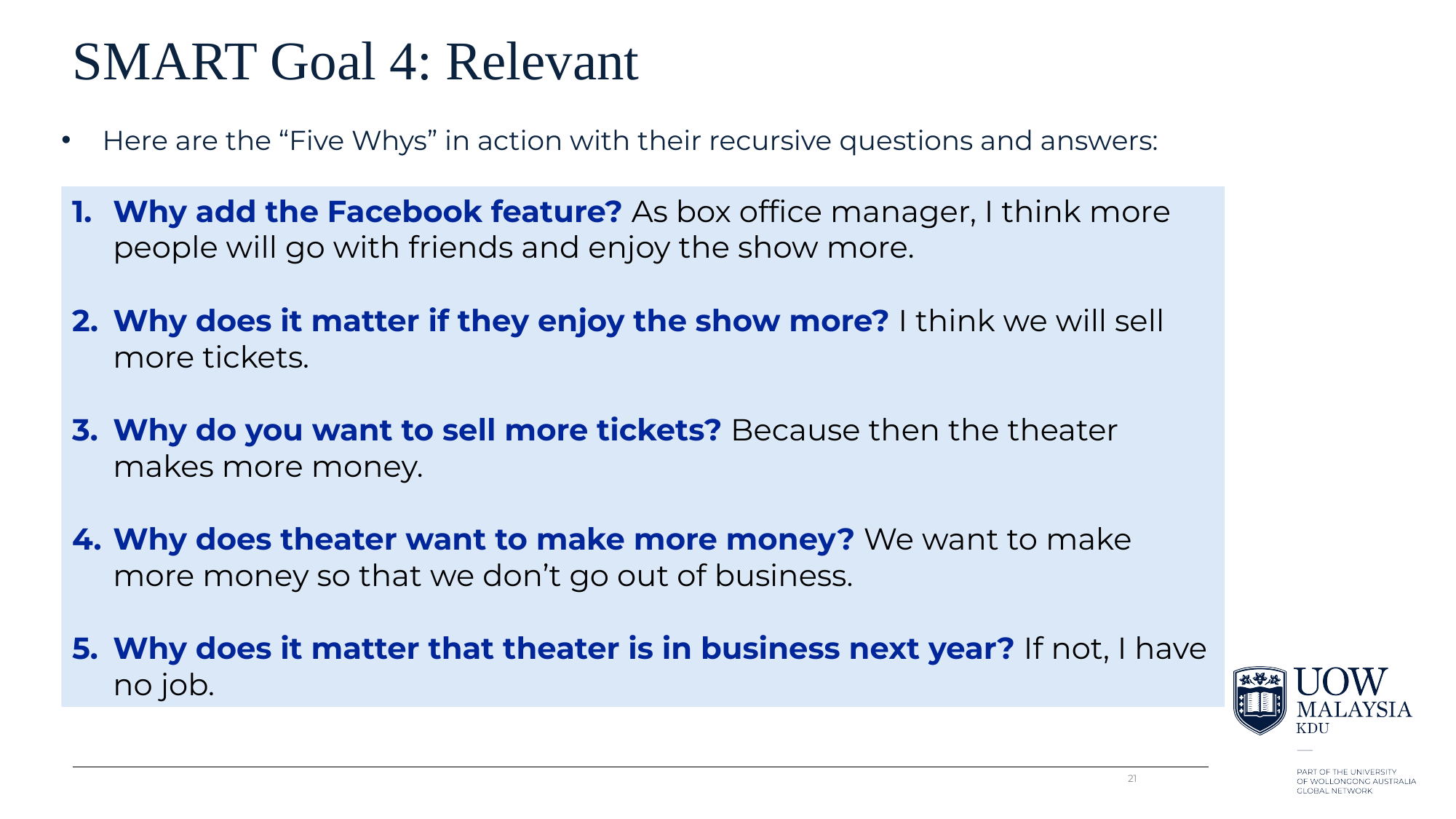

# SMART Goal 4: Relevant
Here are the “Five Whys” in action with their recursive questions and answers:

Why add the Facebook feature? As box office manager, I think more people will go with friends and enjoy the show more.

Why does it matter if they enjoy the show more? I think we will sell more tickets.

Why do you want to sell more tickets? Because then the theater makes more money.

Why does theater want to make more money? We want to make more money so that we don’t go out of business.

Why does it matter that theater is in business next year? If not, I have no job.
21